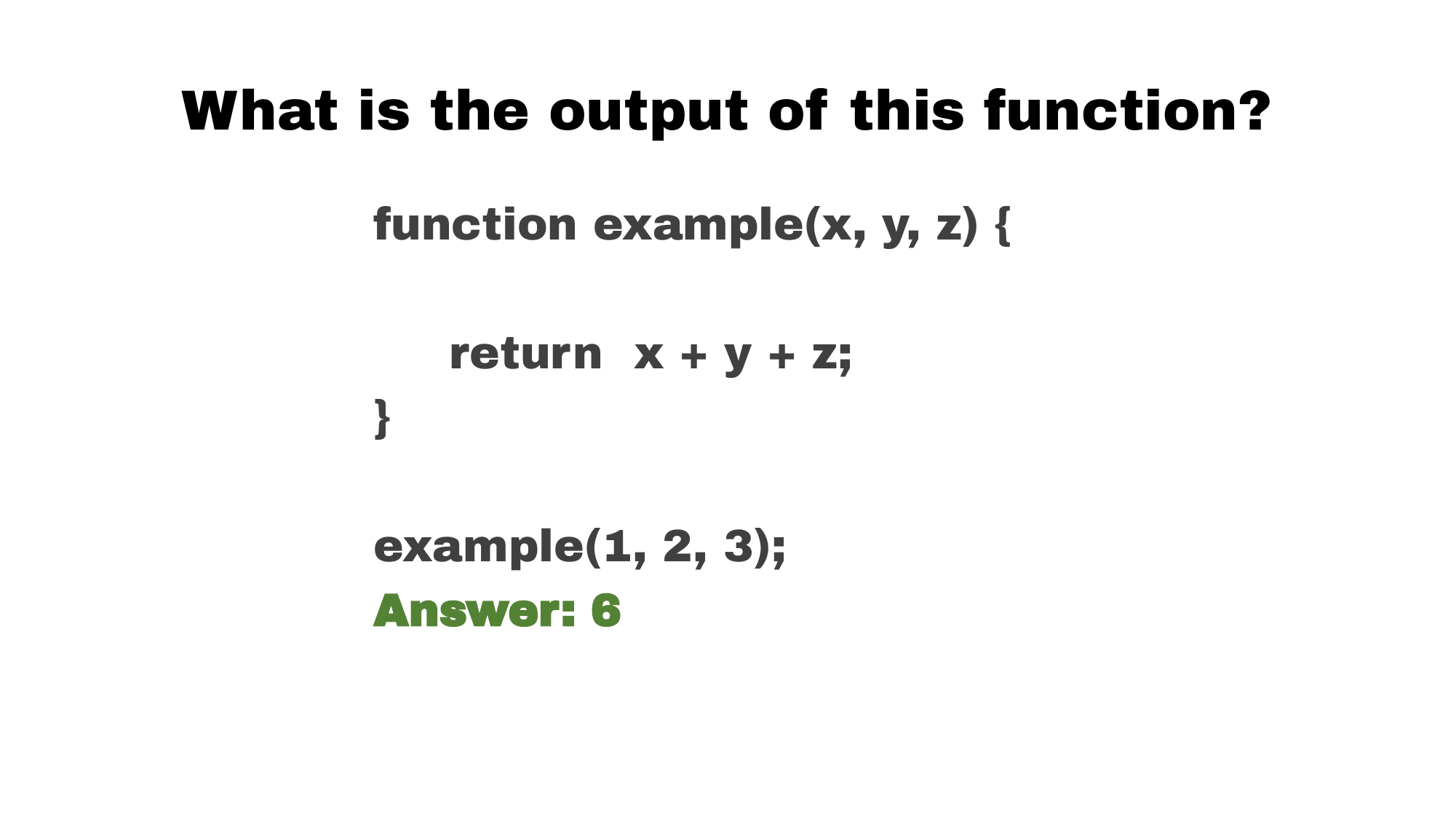

# What is the output of this function?
function example(x, y, z) {

     return  x + y + z;
}

example(1, 2, 3);
Answer: 6